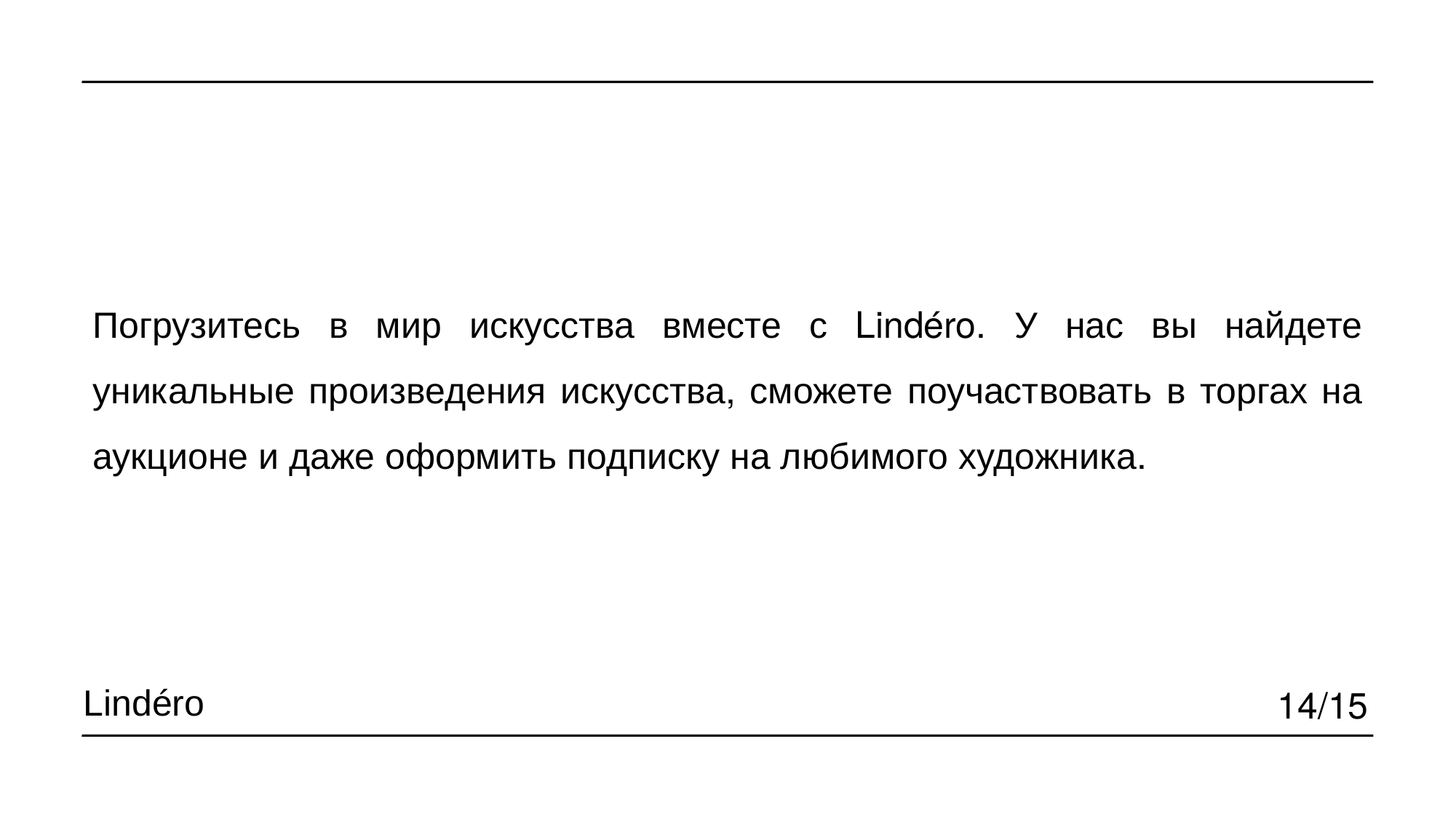

Погрузитесь в мир искусства вместе с Lindéro. У нас вы найдете уникальные произведения искусства, сможете поучаствовать в торгах на аукционе и даже оформить подписку на любимого художника.
14/15
Lindéro